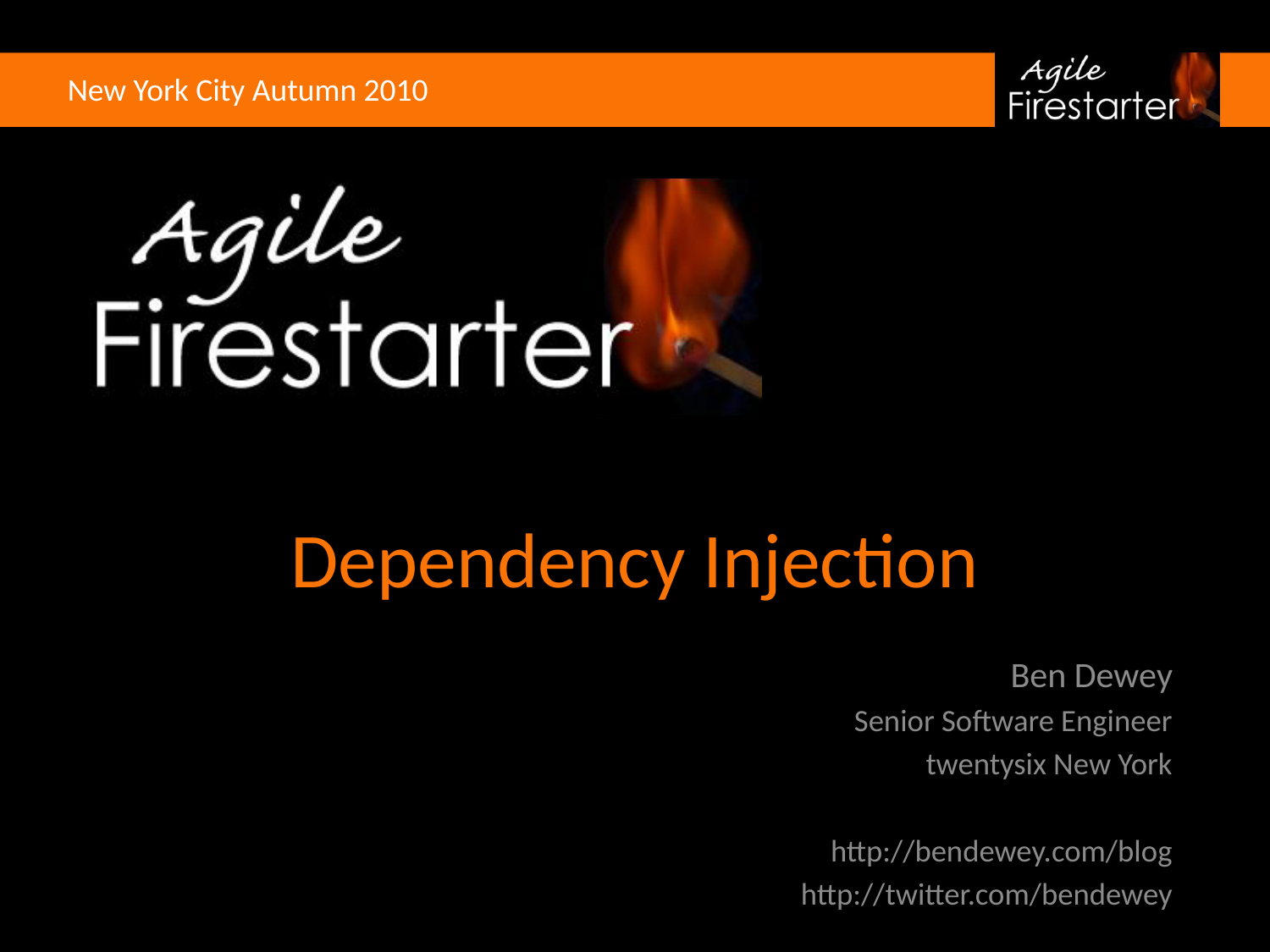

# Dependency Injection
Ben Dewey
Senior Software Engineer
twentysix New York

http://bendewey.com/blog
http://twitter.com/bendewey